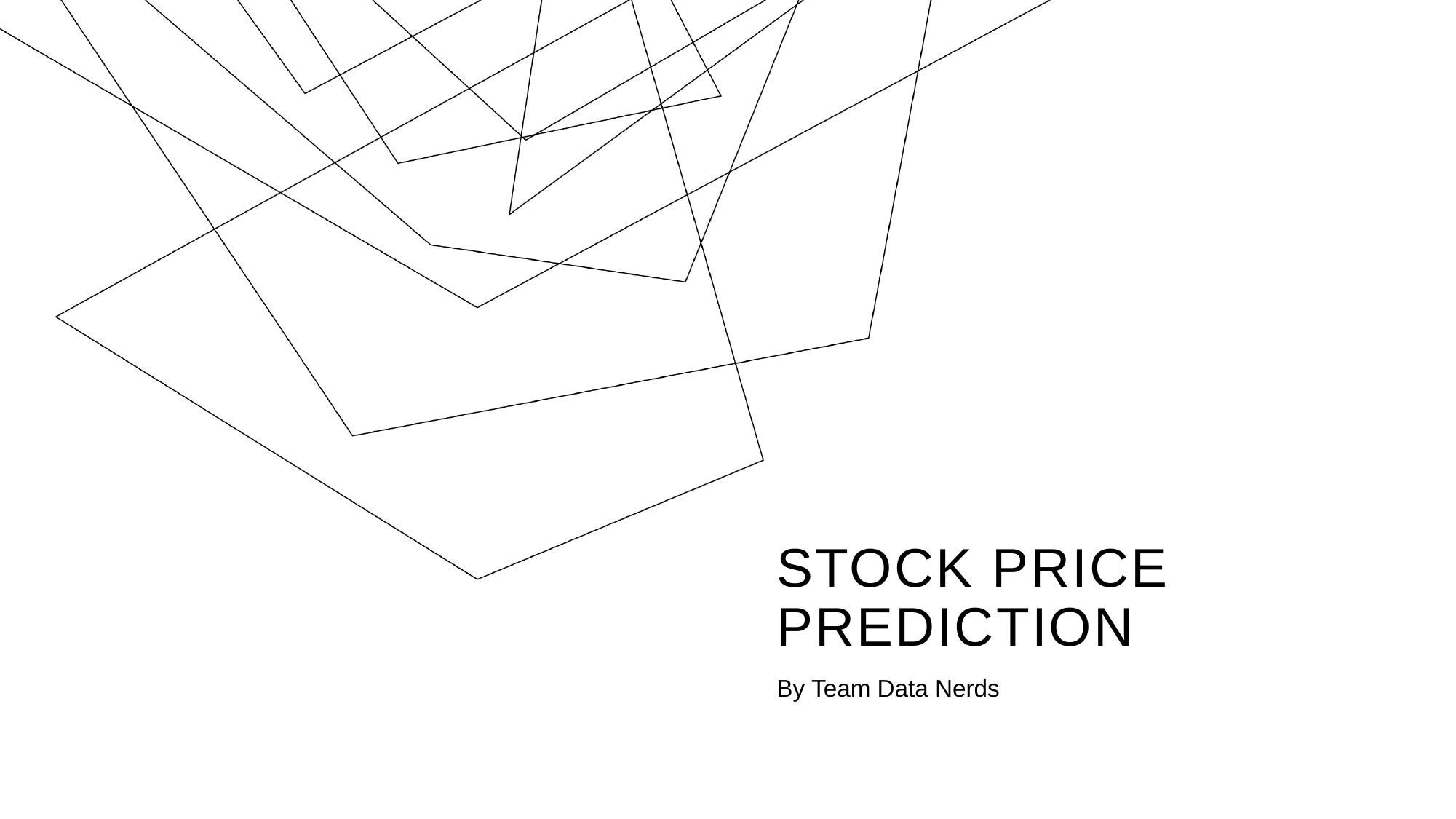

# Stock Price prediction
By Team Data Nerds